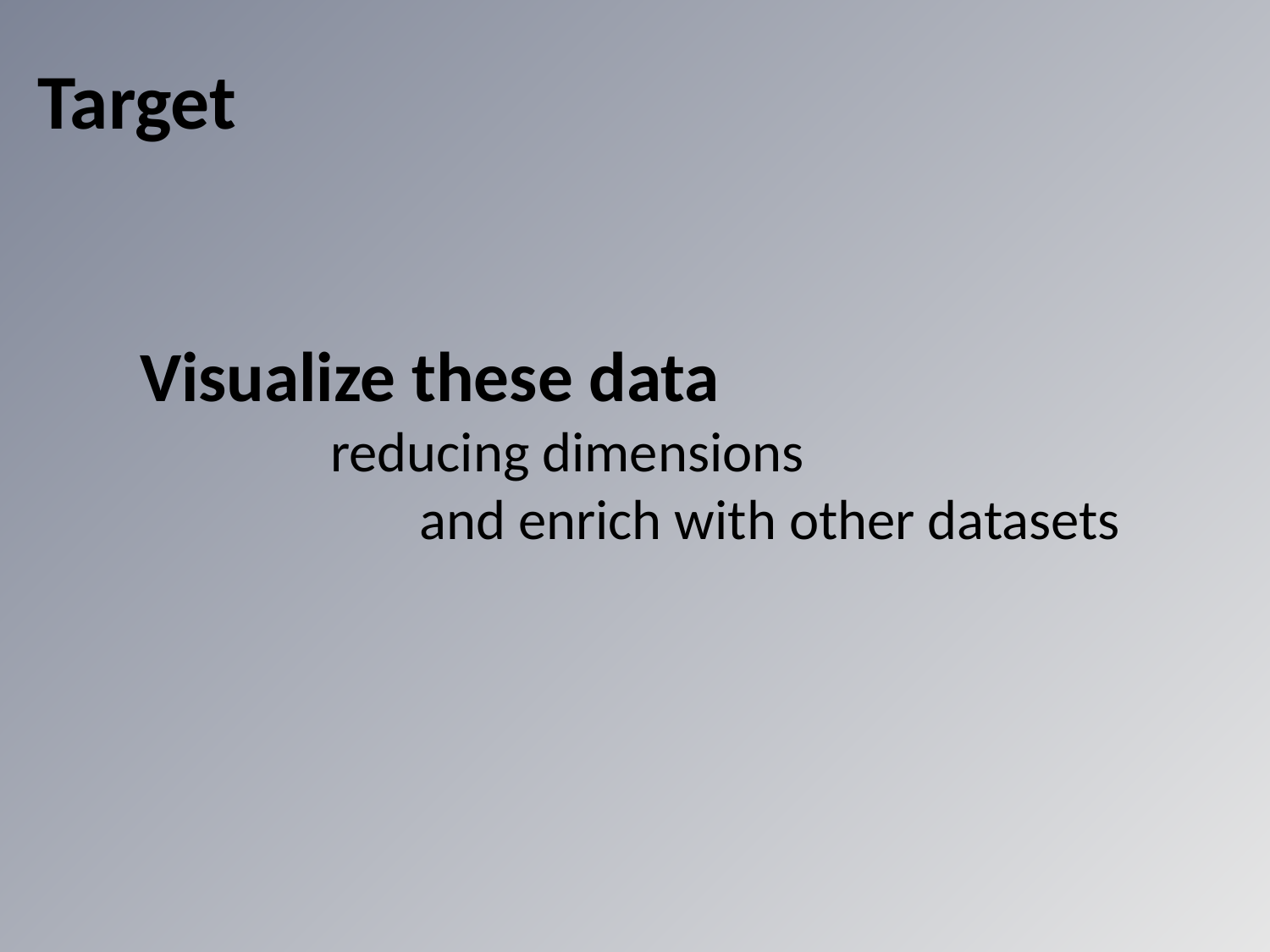

# Target
	Visualize these data
                         reducing dimensions
			  and enrich with other datasets